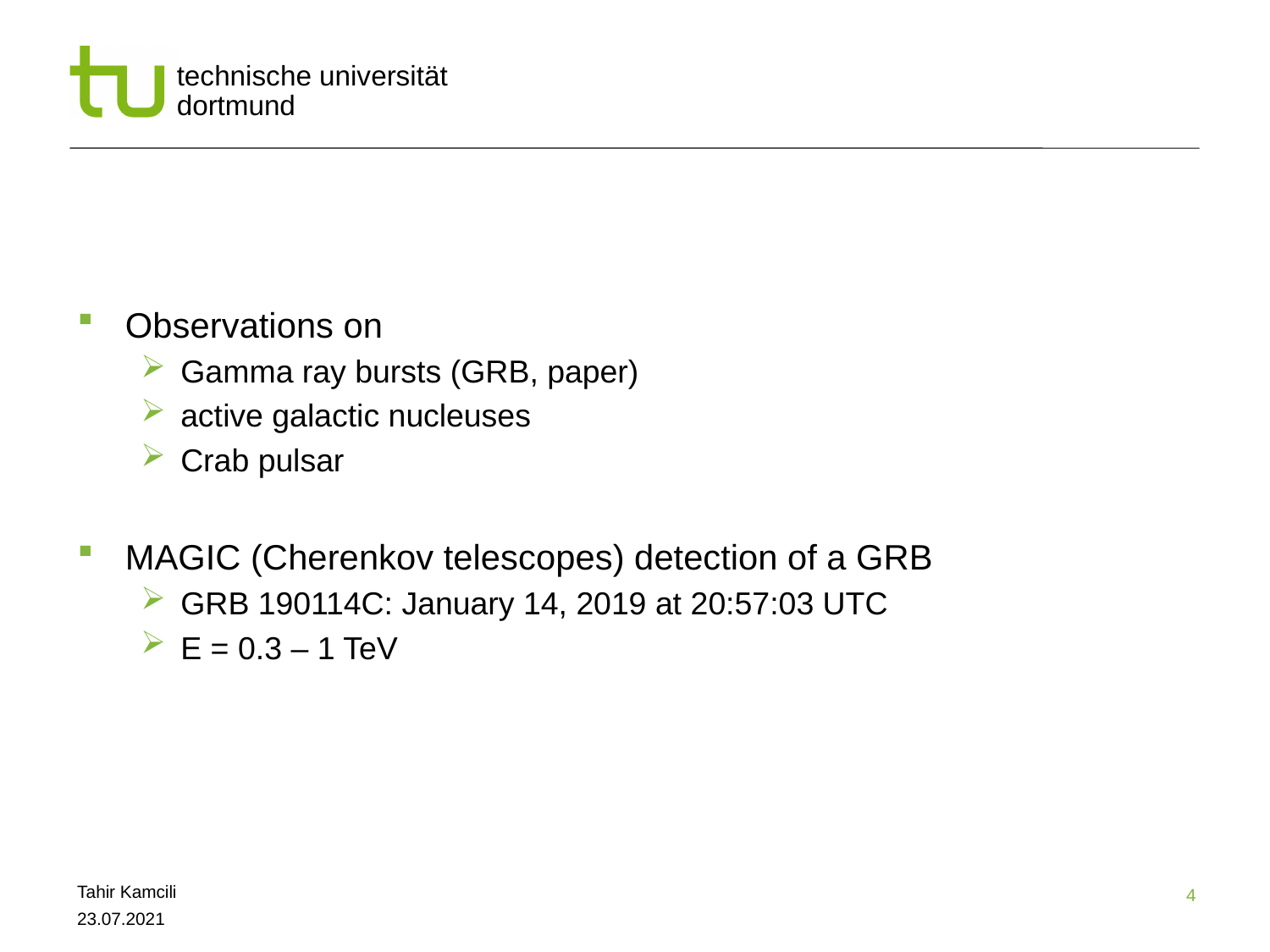

Observations on
Gamma ray bursts (GRB, paper)
active galactic nucleuses
Crab pulsar

MAGIC (Cherenkov telescopes) detection of a GRB
GRB 190114C: January 14, 2019 at 20:57:03 UTC
E = 0.3 – 1 TeV
4